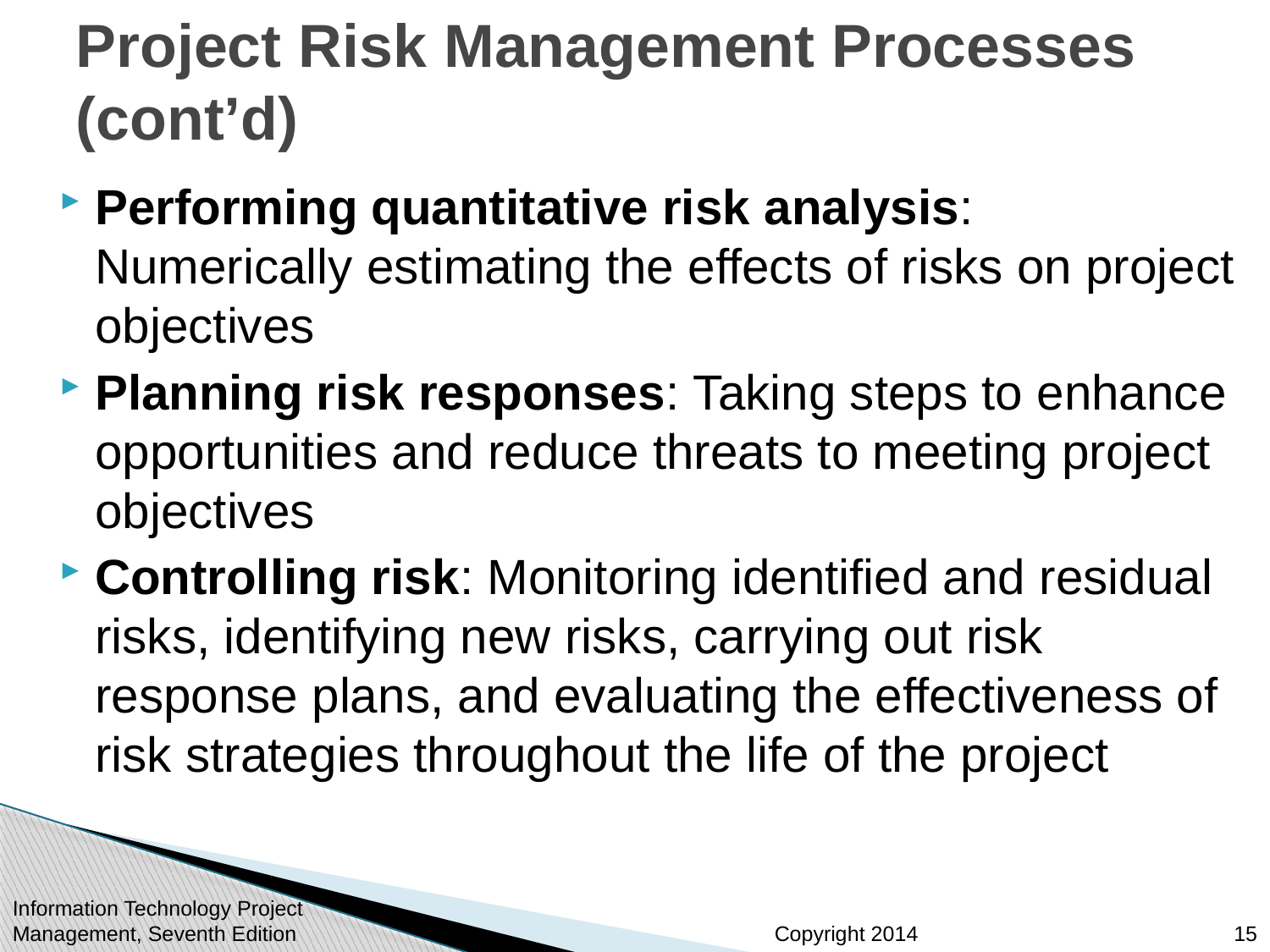

# Project Risk Management Processes (cont’d)
Performing quantitative risk analysis: Numerically estimating the effects of risks on project objectives
Planning risk responses: Taking steps to enhance opportunities and reduce threats to meeting project objectives
Controlling risk: Monitoring identified and residual risks, identifying new risks, carrying out risk response plans, and evaluating the effectiveness of risk strategies throughout the life of the project

Information Technology Project Management, Seventh Edition
15